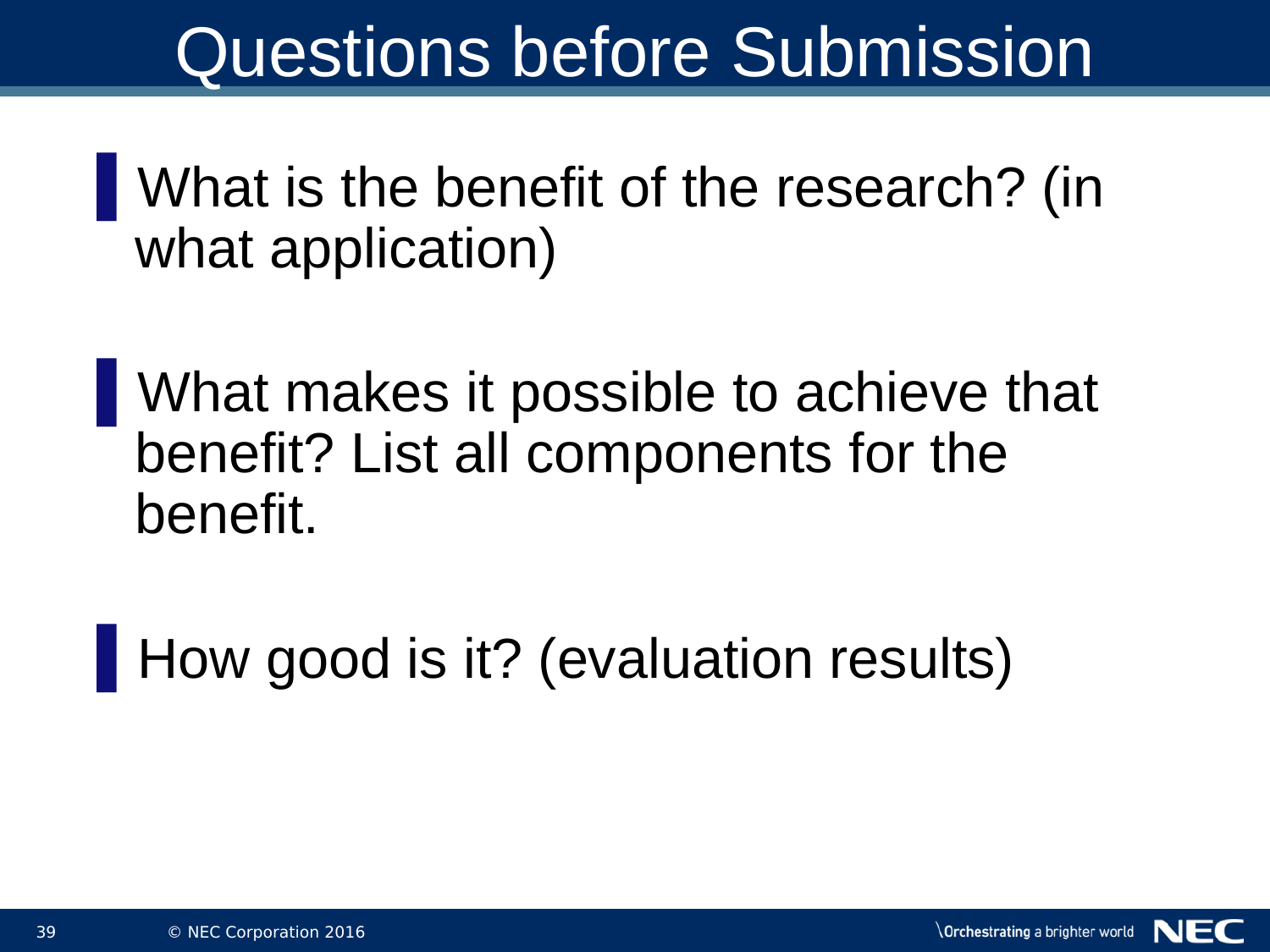

# Questions before Submission
What is the benefit of the research? (in what application)

What makes it possible to achieve that benefit? List all components for the benefit.

How good is it? (evaluation results)